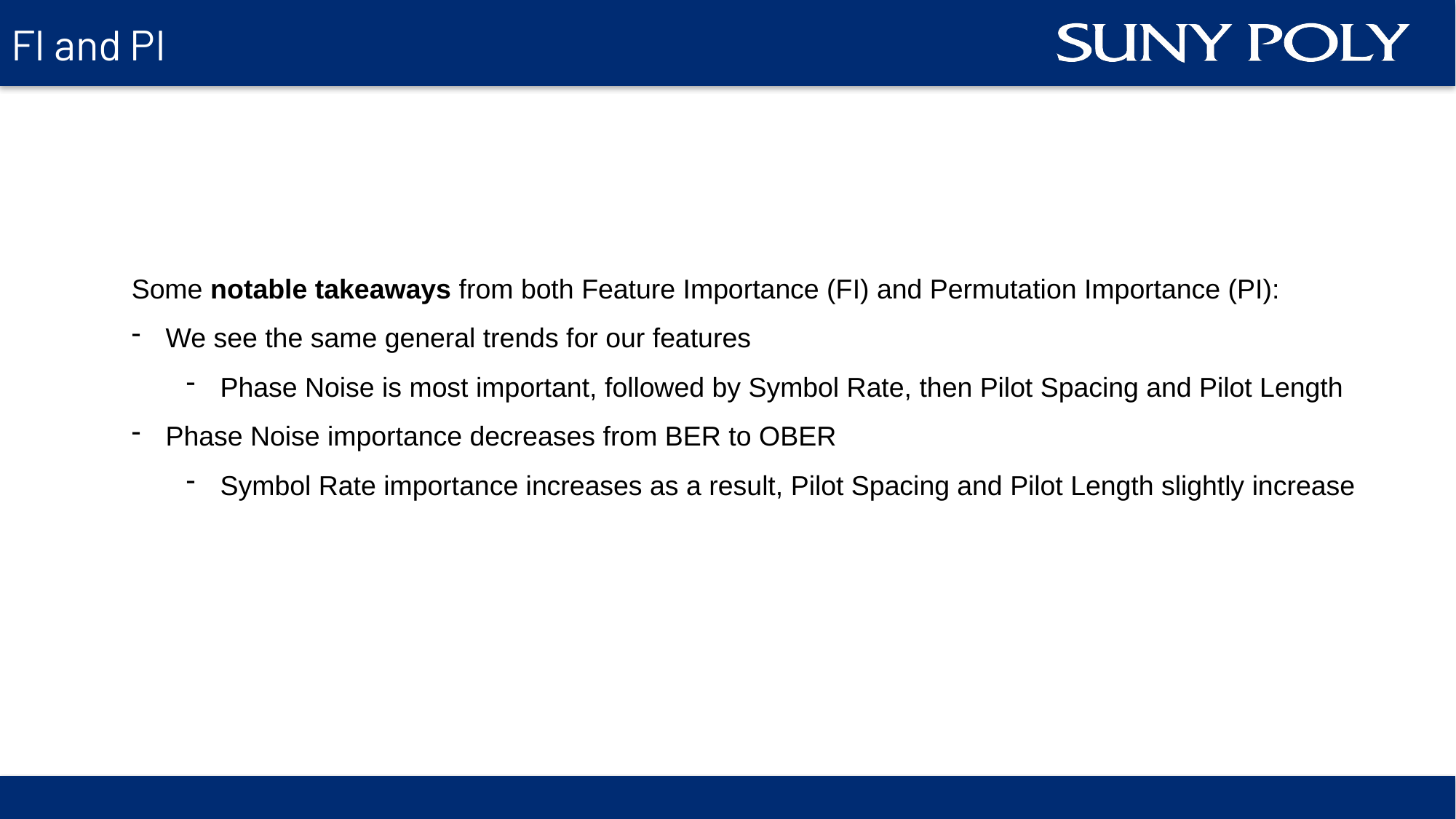

# FI and PI
Some notable takeaways from both Feature Importance (FI) and Permutation Importance (PI):
We see the same general trends for our features
Phase Noise is most important, followed by Symbol Rate, then Pilot Spacing and Pilot Length
Phase Noise importance decreases from BER to OBER
Symbol Rate importance increases as a result, Pilot Spacing and Pilot Length slightly increase